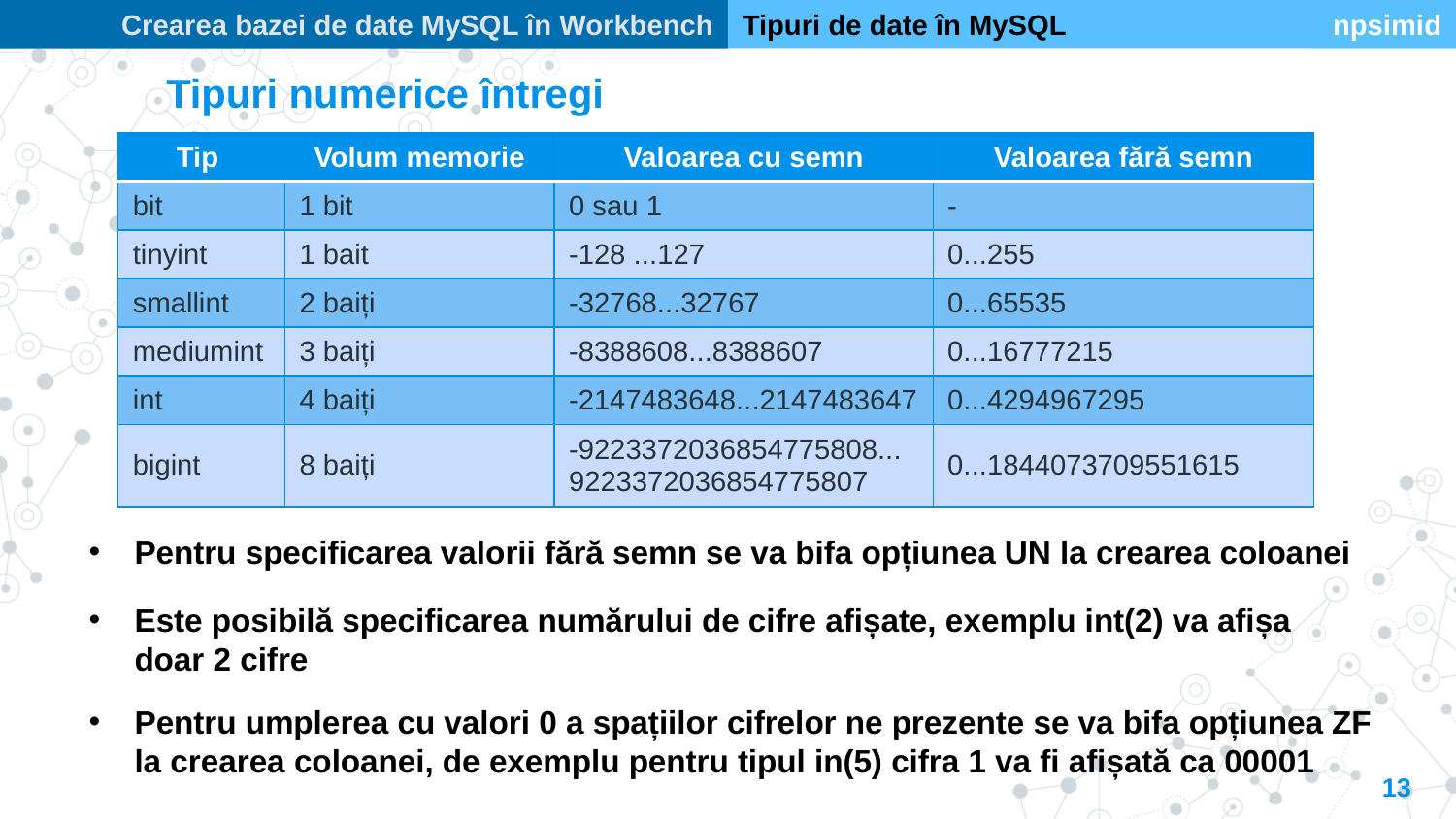

Crearea bazei de date MySQL în Workbench
Tipuri de date în MySQL
npsimid
Tipuri numerice întregi
| Tip | Volum memorie | Valoarea cu semn | Valoarea fără semn |
| --- | --- | --- | --- |
| bit | 1 bit | 0 sau 1 | - |
| tinyint | 1 bait | -128 ...127 | 0...255 |
| smallint | 2 baiți | -32768...32767 | 0...65535 |
| mediumint | 3 baiți | -8388608...8388607 | 0...16777215 |
| int | 4 baiți | -2147483648...2147483647 | 0...4294967295 |
| bigint | 8 baiți | -9223372036854775808... 9223372036854775807 | 0...1844073709551615 |
Pentru specificarea valorii fără semn se va bifa opțiunea UN la crearea coloanei
Este posibilă specificarea numărului de cifre afișate, exemplu int(2) va afișa doar 2 cifre
Pentru umplerea cu valori 0 a spațiilor cifrelor ne prezente se va bifa opțiunea ZF la crearea coloanei, de exemplu pentru tipul in(5) cifra 1 va fi afișată ca 00001
13